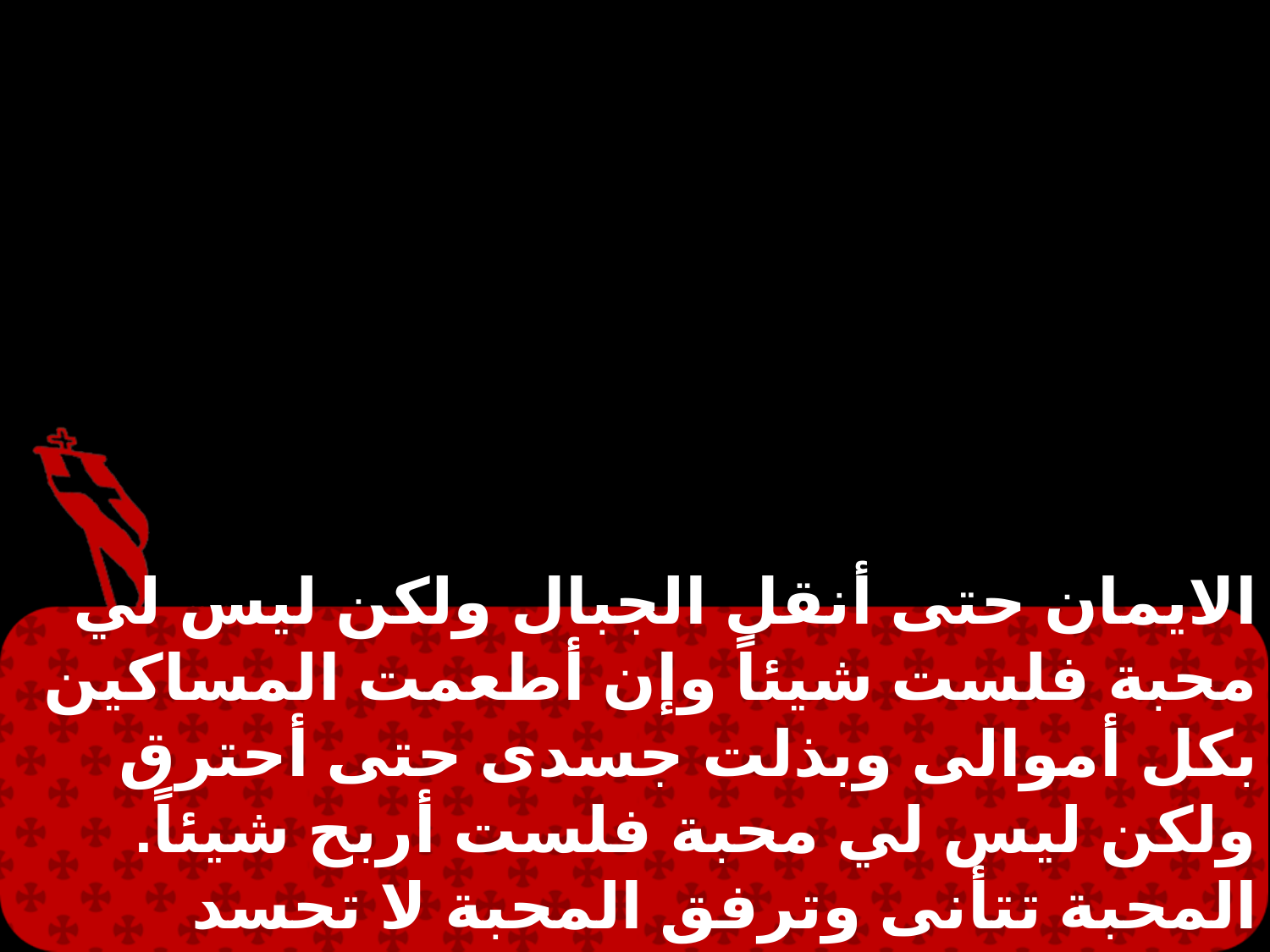

الايمان حتى أنقل الجبال ولكن ليس لي محبة فلست شيئاً وإن أطعمت المساكين بكل أموالى وبذلت جسدى حتى أحترق ولكن ليس لي محبة فلست أربح شيئاً. المحبة تتأنى وترفق المحبة لا تحسد